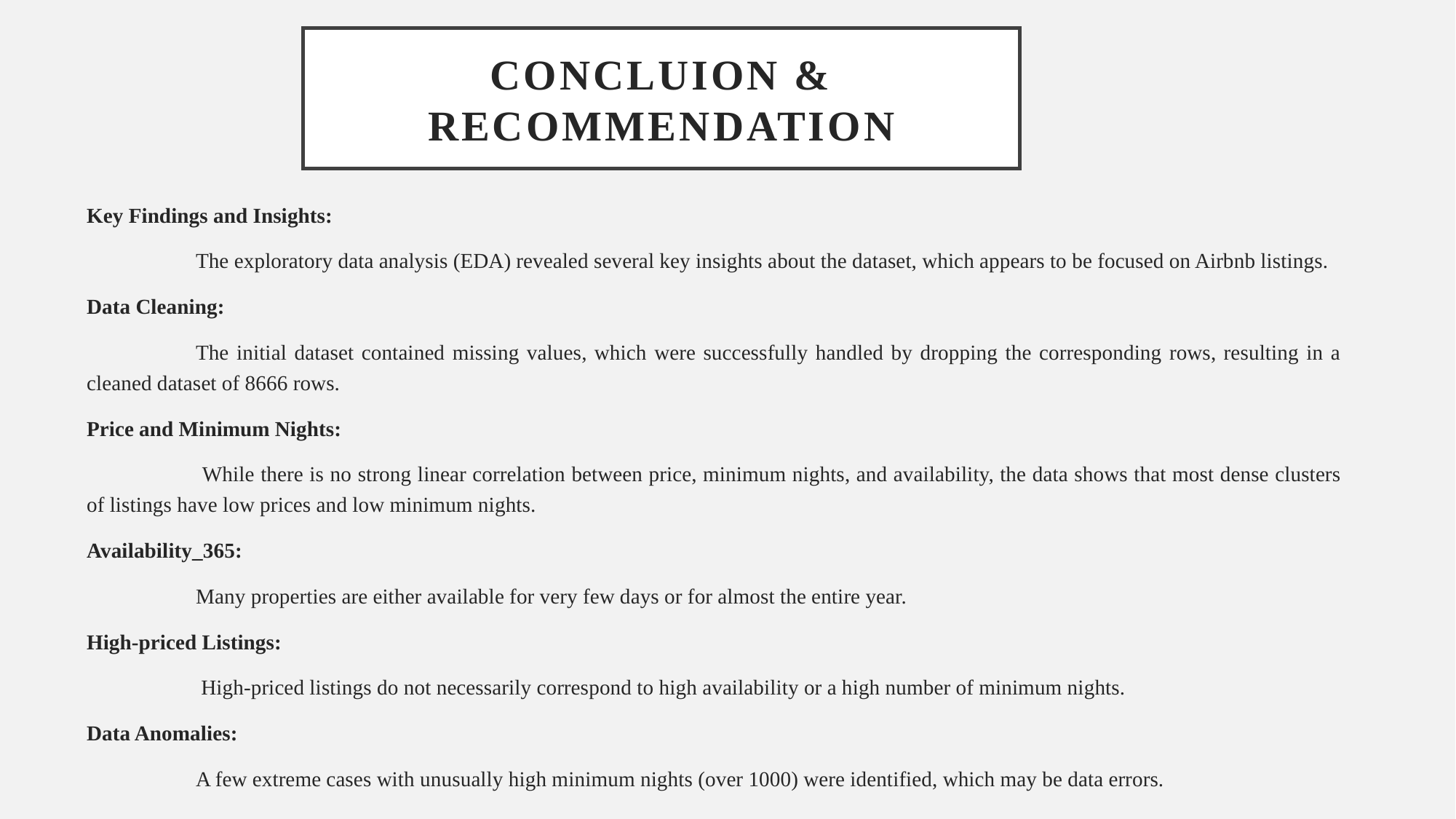

# CONCLUION & RECOMMENDATION
Key Findings and Insights:
	The exploratory data analysis (EDA) revealed several key insights about the dataset, which appears to be focused on Airbnb listings.
Data Cleaning:
	The initial dataset contained missing values, which were successfully handled by dropping the corresponding rows, resulting in a cleaned dataset of 8666 rows.
Price and Minimum Nights:
	 While there is no strong linear correlation between price, minimum nights, and availability, the data shows that most dense clusters of listings have low prices and low minimum nights.
Availability_365:
 	Many properties are either available for very few days or for almost the entire year.
High-priced Listings:
	 High-priced listings do not necessarily correspond to high availability or a high number of minimum nights.
Data Anomalies:
	A few extreme cases with unusually high minimum nights (over 1000) were identified, which may be data errors.